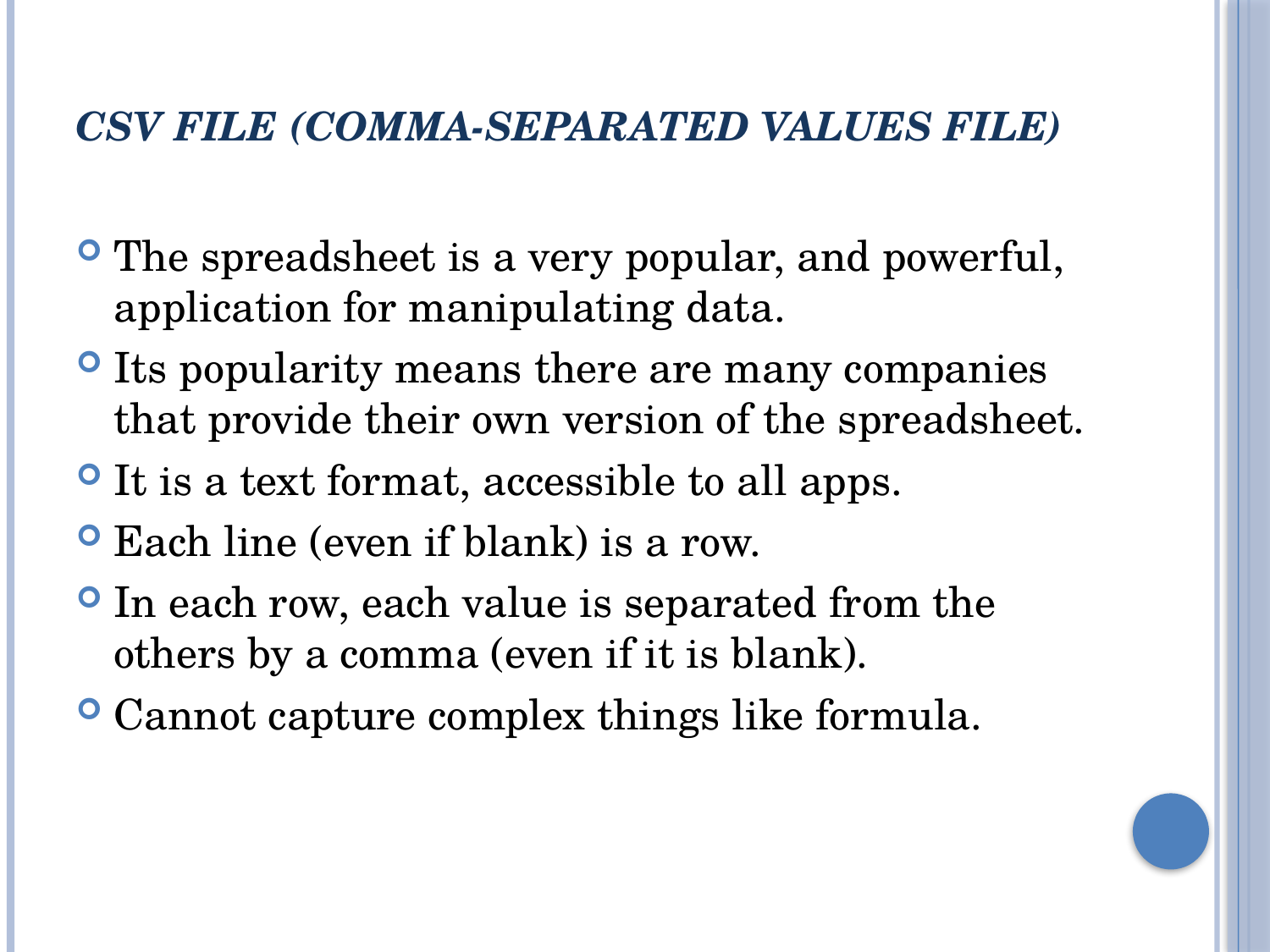

# CSV file (comma-separated values file)
The spreadsheet is a very popular, and powerful, application for manipulating data.
Its popularity means there are many companies that provide their own version of the spreadsheet.
It is a text format, accessible to all apps.
Each line (even if blank) is a row.
In each row, each value is separated from the others by a comma (even if it is blank).
Cannot capture complex things like formula.